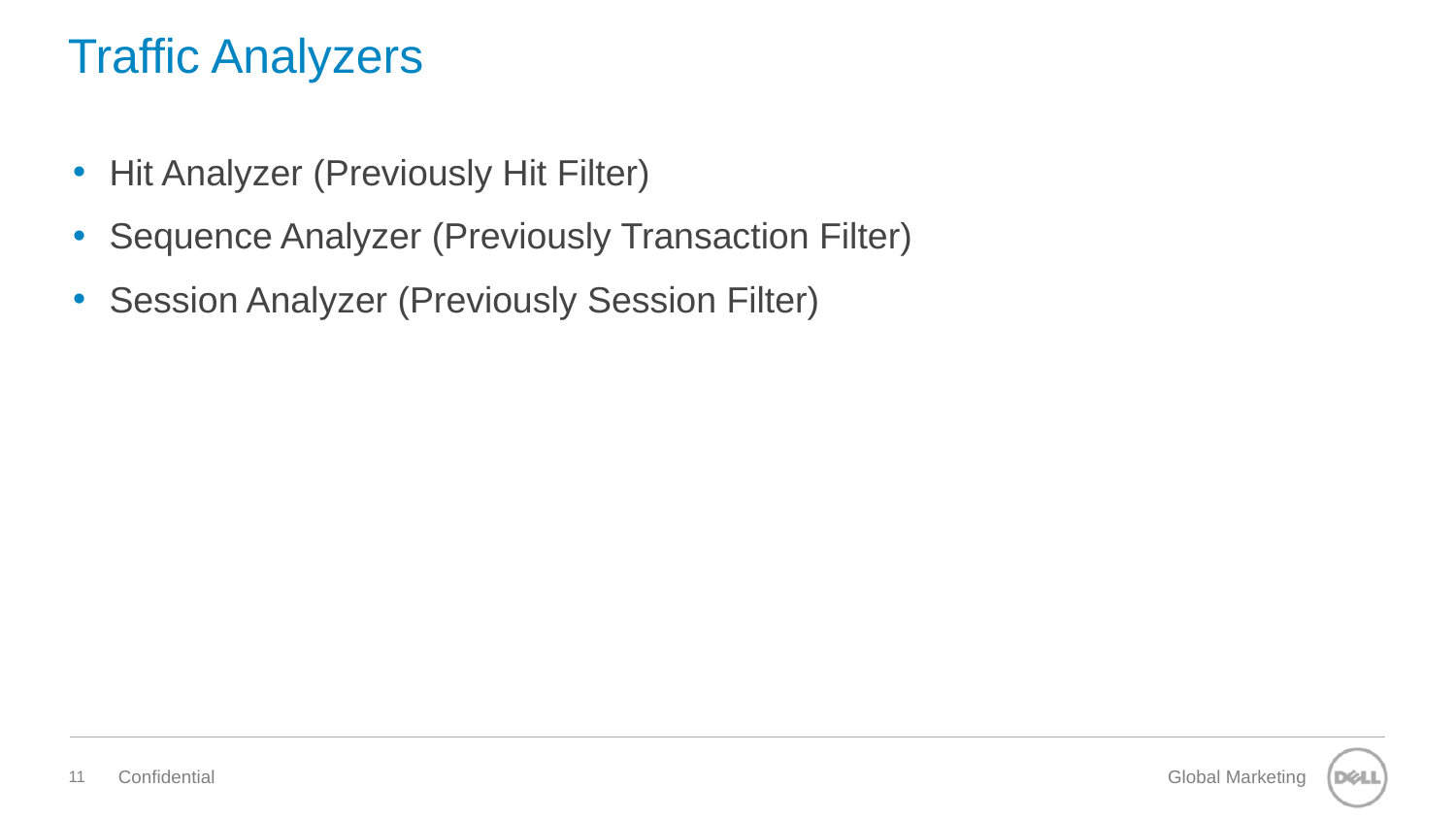

# Traffic Analyzers
Hit Analyzer (Previously Hit Filter)
Sequence Analyzer (Previously Transaction Filter)
Session Analyzer (Previously Session Filter)